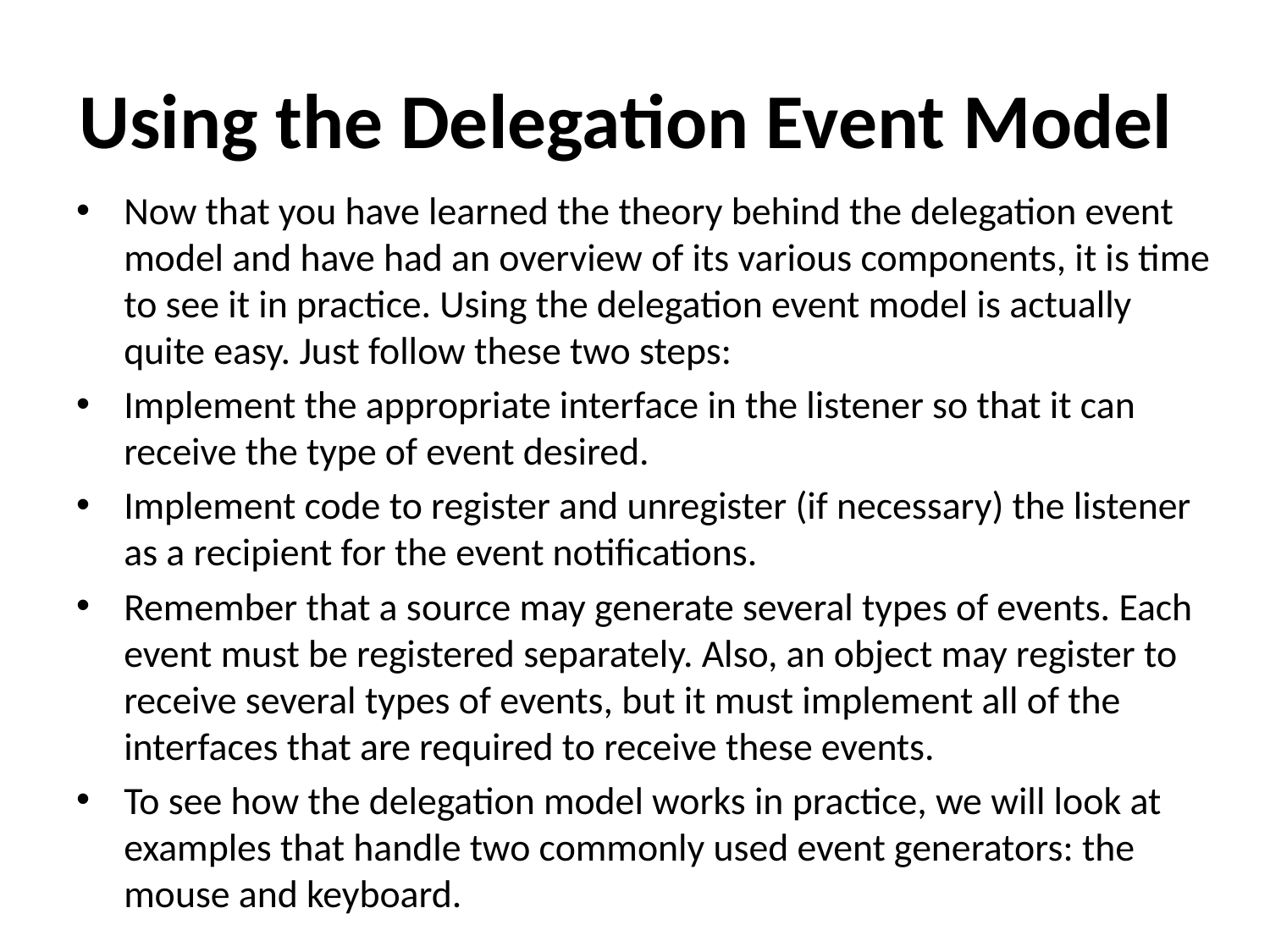

# Using the Delegation Event Model
Now that you have learned the theory behind the delegation event model and have had an overview of its various components, it is time to see it in practice. Using the delegation event model is actually quite easy. Just follow these two steps:
Implement the appropriate interface in the listener so that it can receive the type of event desired.
Implement code to register and unregister (if necessary) the listener as a recipient for the event notifications.
Remember that a source may generate several types of events. Each event must be registered separately. Also, an object may register to receive several types of events, but it must implement all of the interfaces that are required to receive these events.
To see how the delegation model works in practice, we will look at examples that handle two commonly used event generators: the mouse and keyboard.